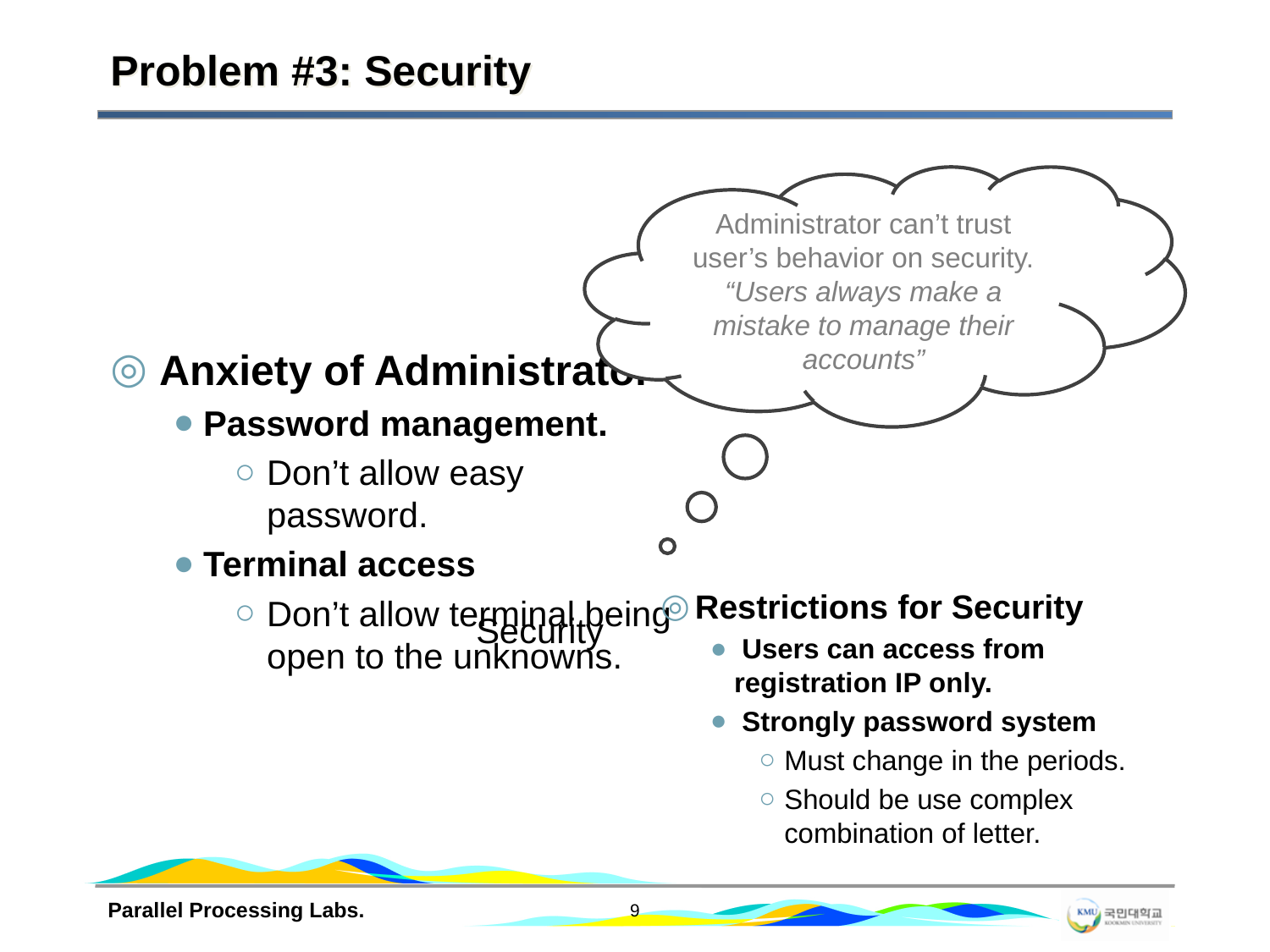

# Problem #3: Security

 Anxiety of Administrator
Password management.
Don’t allow easy password.
Terminal access
Don’t allow terminal being open to the unknowns.

 Restrictions for Security
 Users can access from registration IP only.
 Strongly password system
Must change in the periods.
Should be use complex combination of letter.
Administrator can’t trust user’s behavior on security.
“Users always make a mistake to manage their accounts”
Security
Parallel Processing Labs.
9